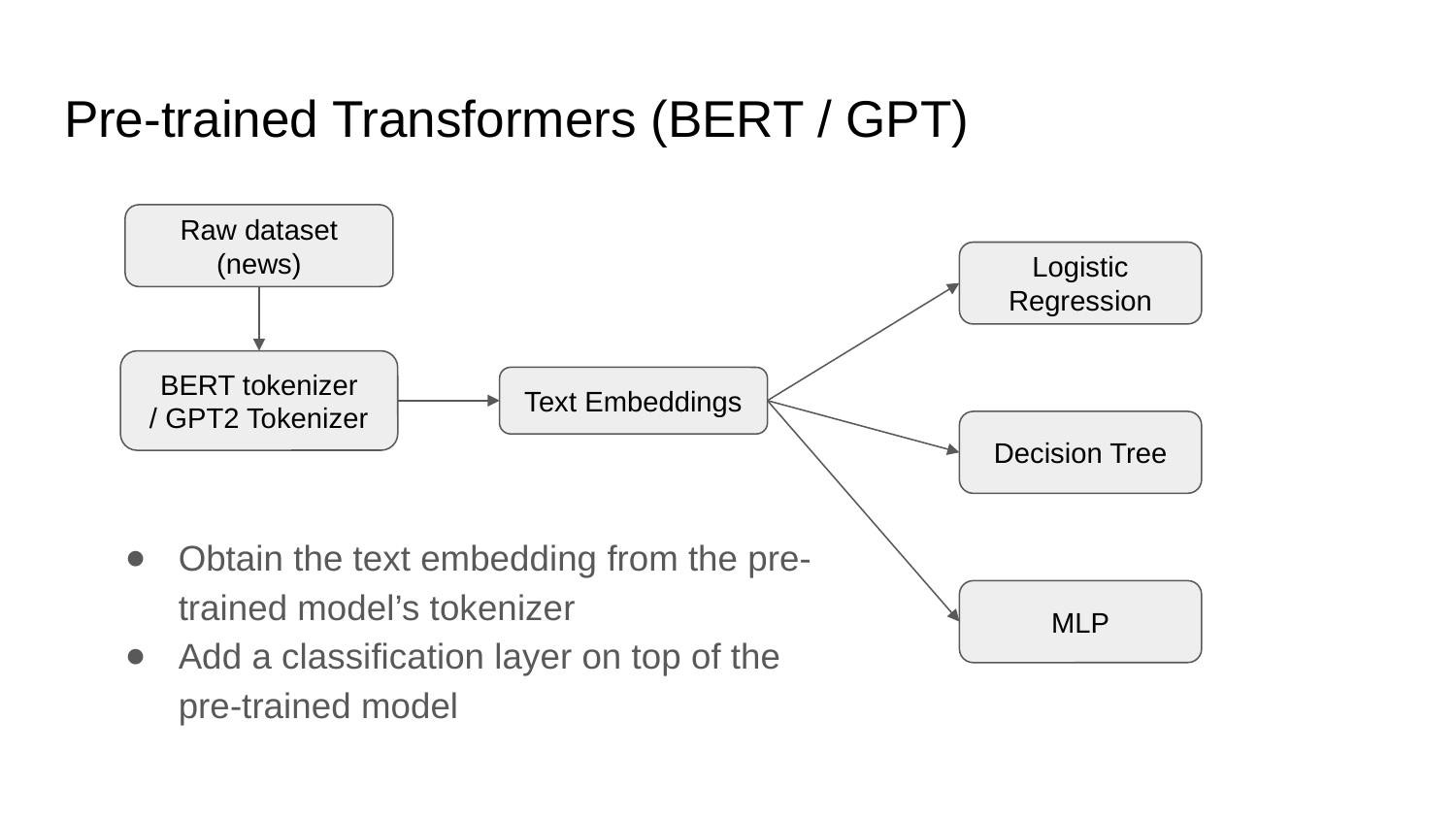

# Pre-trained Transformers (BERT / GPT)

Raw dataset (news)
Logistic Regression
BERT tokenizer
/ GPT2 Tokenizer
Text Embeddings
Decision Tree
Obtain the text embedding from the pre-trained model’s tokenizer
Add a classification layer on top of the pre-trained model
MLP